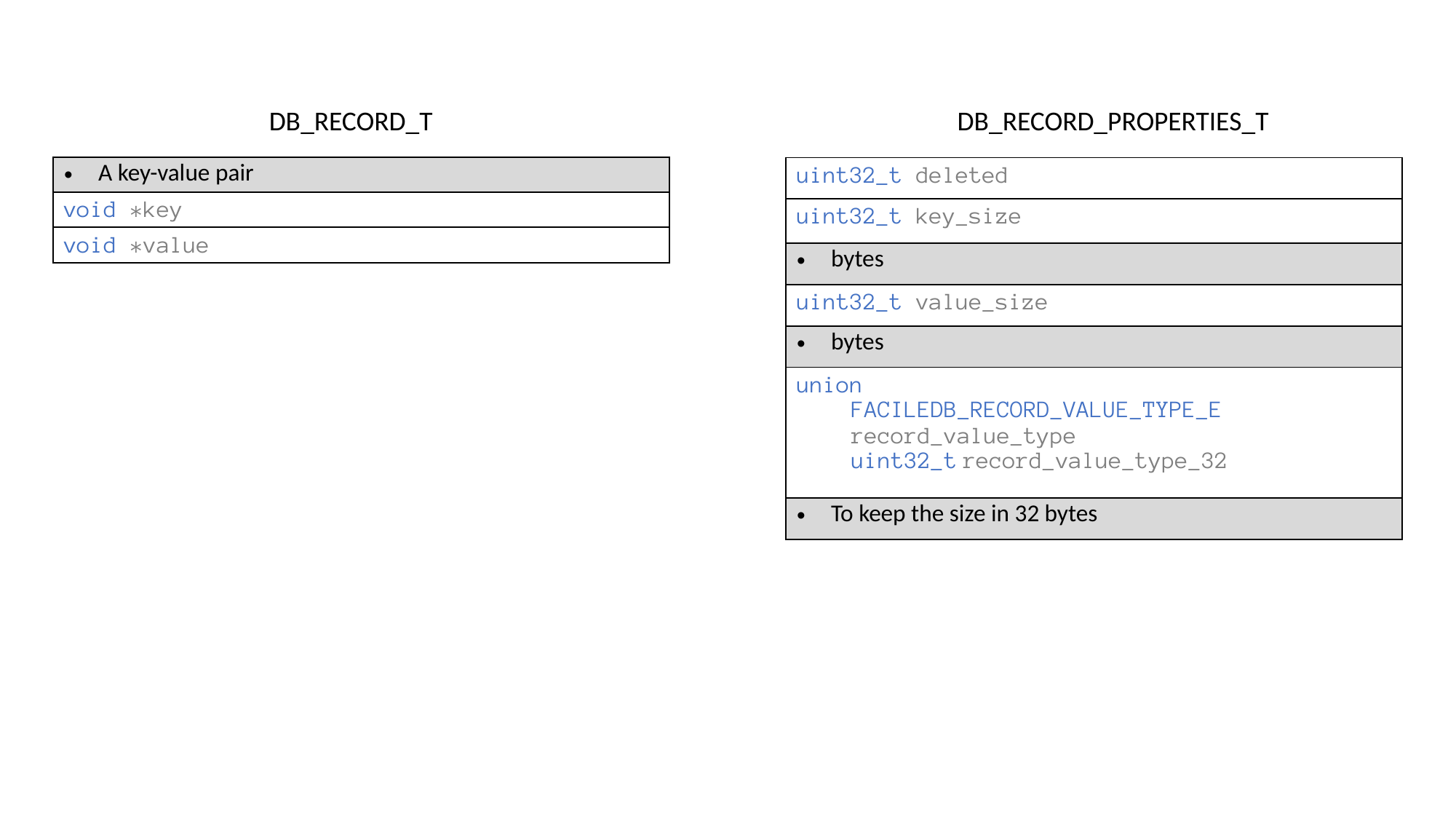

DB_RECORD_T
DB_RECORD_PROPERTIES_T
| A key-value pair |
| --- |
| void \*key |
| void \*value |
| uint32\_t deleted |
| --- |
| uint32\_t key\_size |
| bytes |
| uint32\_t value\_size |
| bytes |
| union FACILEDB\_RECORD\_VALUE\_TYPE\_E record\_value\_type uint32\_t record\_value\_type\_32 |
| To keep the size in 32 bytes |